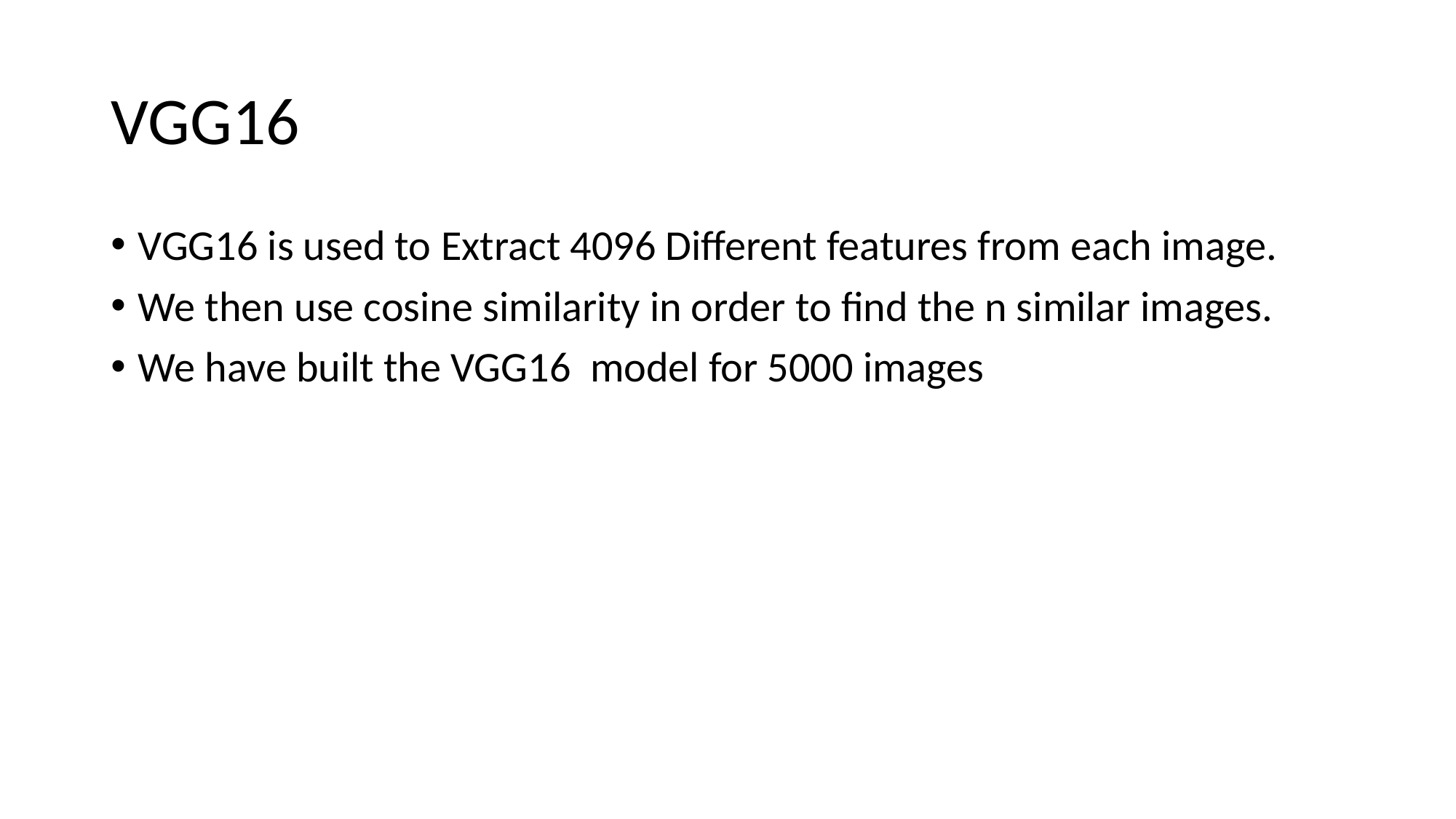

# VGG16
VGG16 is used to Extract 4096 Different features from each image.
We then use cosine similarity in order to find the n similar images.
We have built the VGG16  model for 5000 images